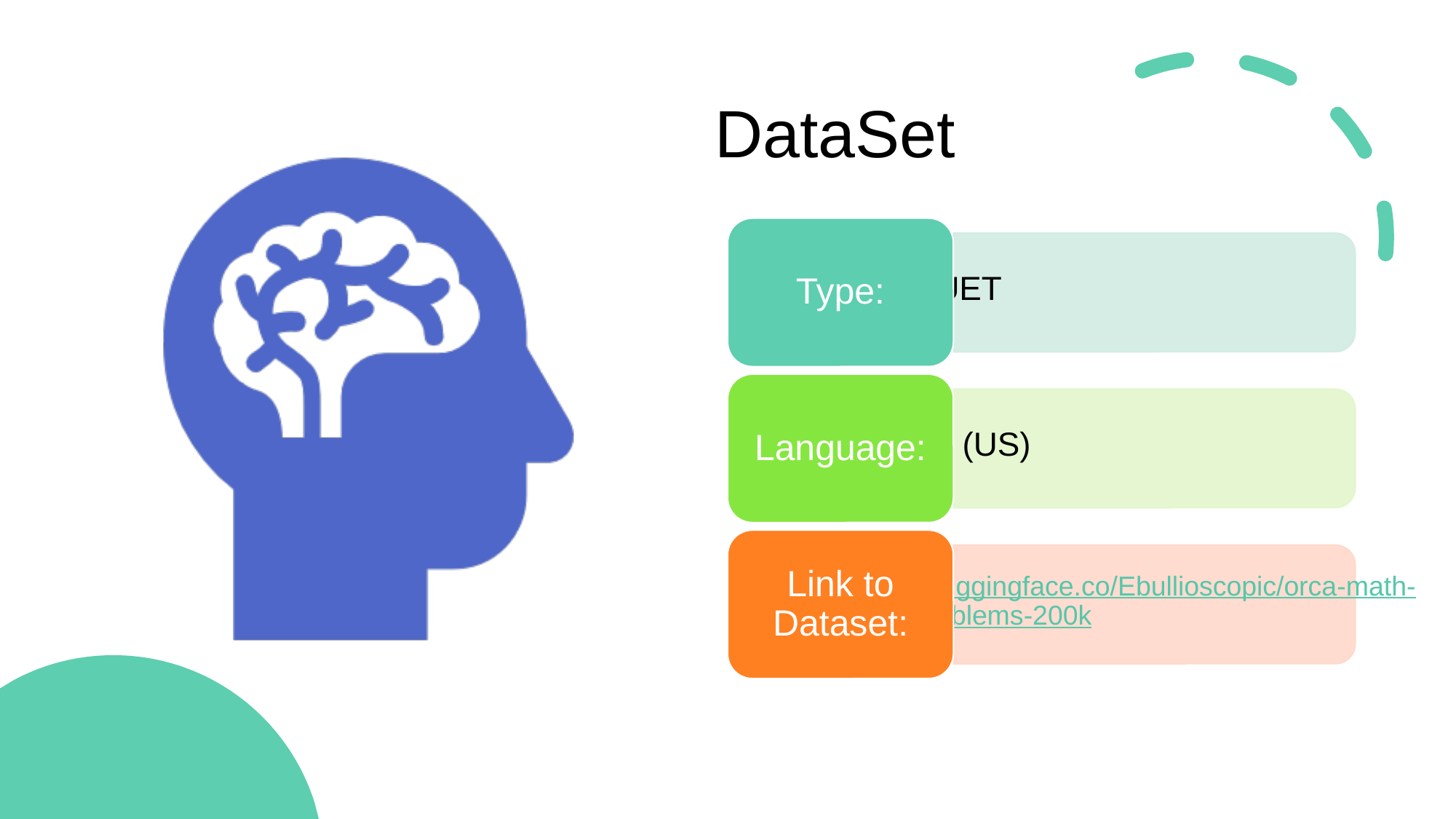

# DataSet

PARQUET

Type:
English (US)
Language:
https://huggingface.co/Ebullioscopic/orca-math-word-problems-200k
Link to Dataset: